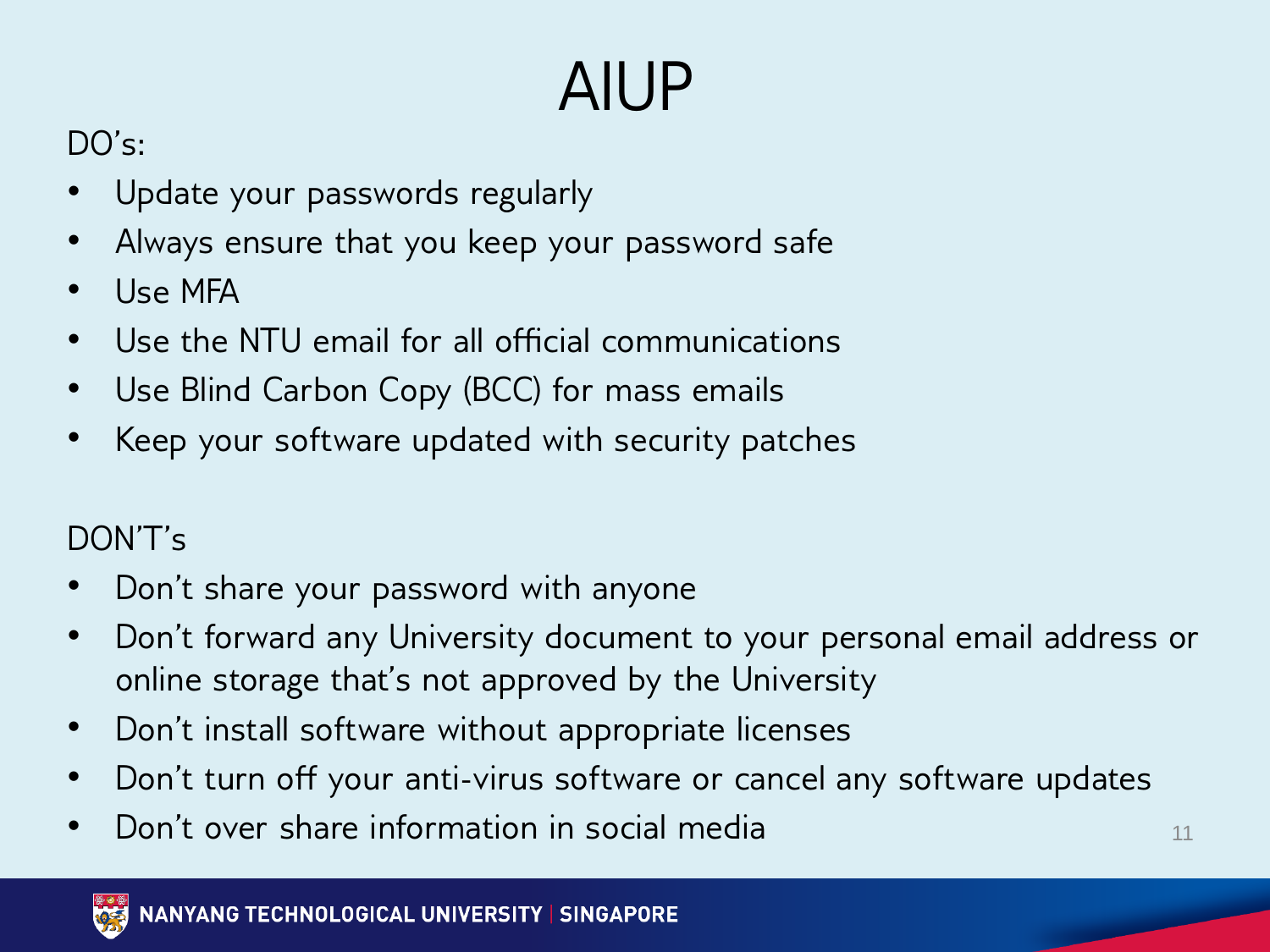

# AIUP
DO’s:
Update your passwords regularly
Always ensure that you keep your password safe
Use MFA
Use the NTU email for all official communications
Use Blind Carbon Copy (BCC) for mass emails
Keep your software updated with security patches

DON’T’s
Don’t share your password with anyone
Don’t forward any University document to your personal email address or online storage that’s not approved by the University
Don’t install software without appropriate licenses
Don’t turn off your anti-virus software or cancel any software updates
Don’t over share information in social media

11